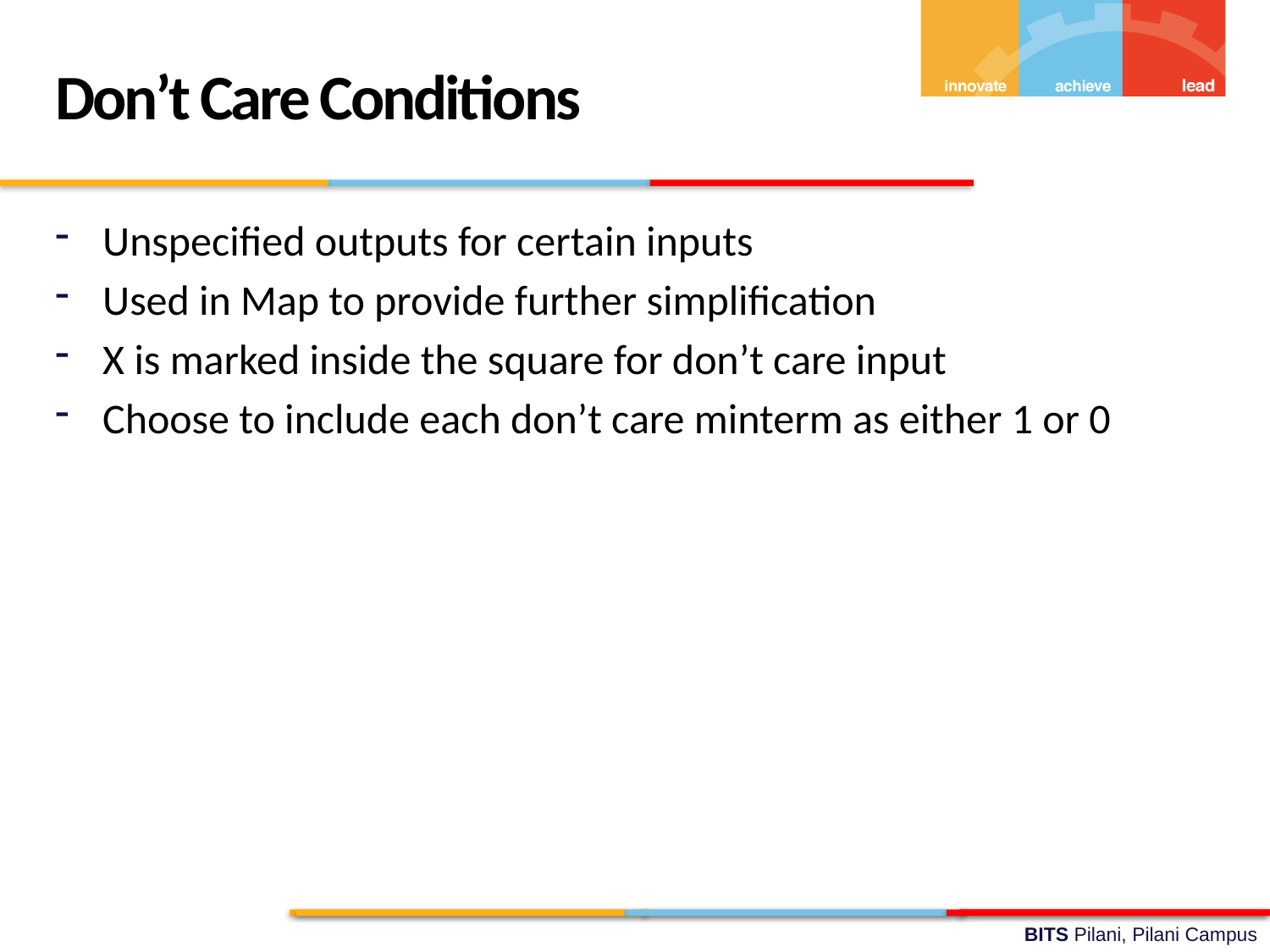

Don’t Care Conditions
Unspecified outputs for certain inputs
Used in Map to provide further simplification
X is marked inside the square for don’t care input
Choose to include each don’t care minterm as either 1 or 0